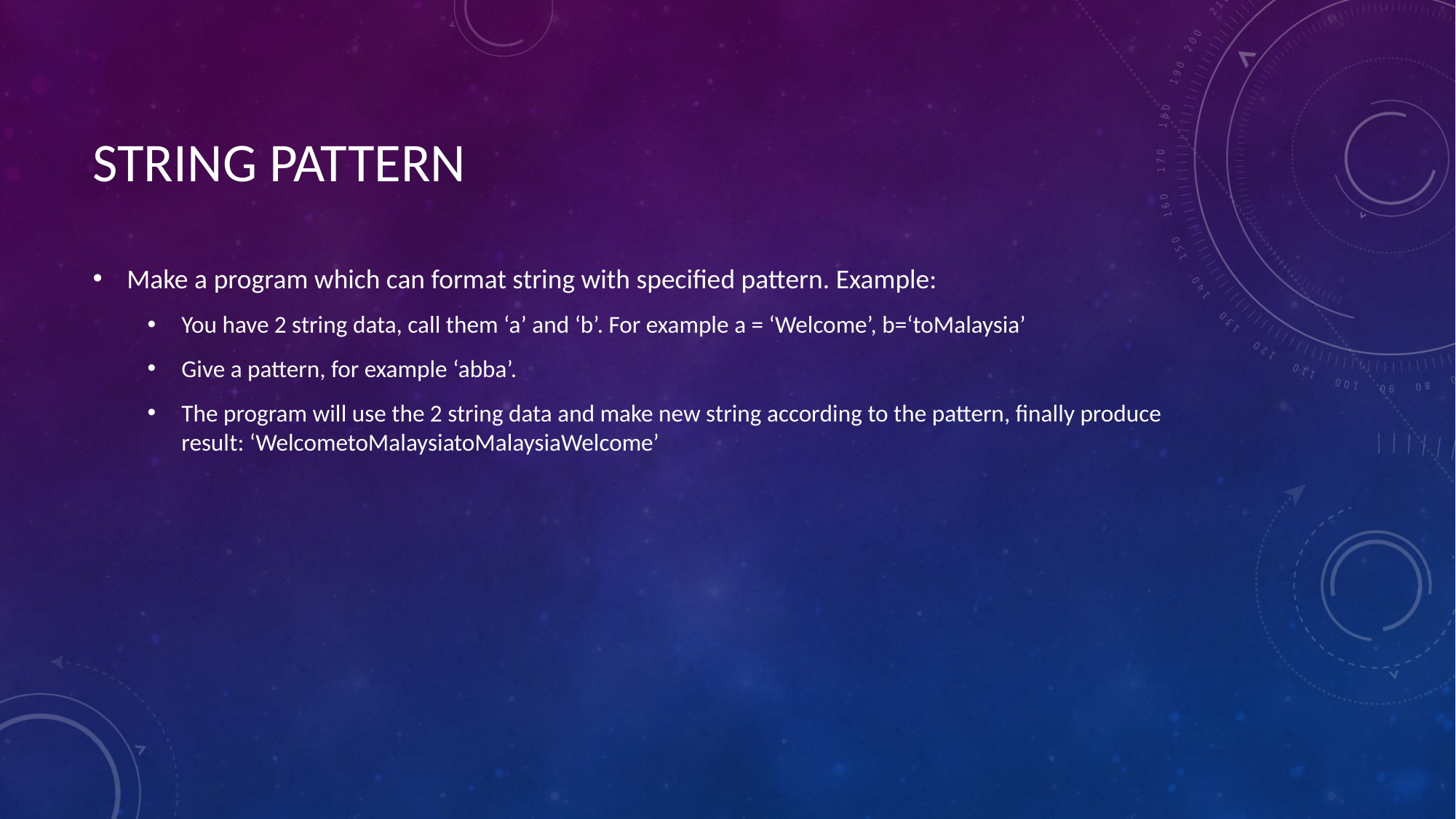

# String pattern
Make a program which can format string with specified pattern. Example:
You have 2 string data, call them ‘a’ and ‘b’. For example a = ‘Welcome’, b=‘toMalaysia’
Give a pattern, for example ‘abba’.
The program will use the 2 string data and make new string according to the pattern, finally produce result: ‘WelcometoMalaysiatoMalaysiaWelcome’